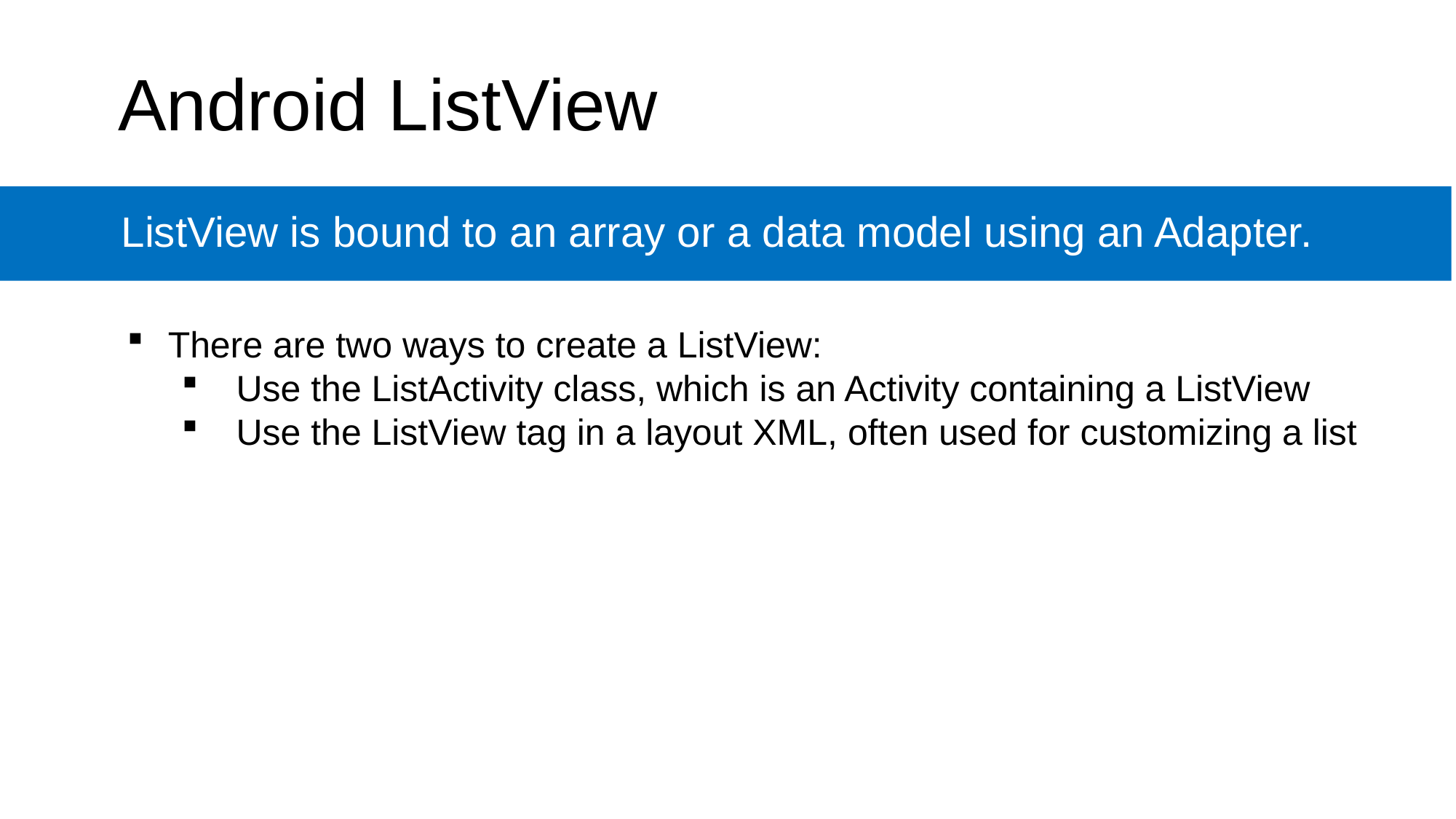

# Android ListView
ListView is bound to an array or a data model using an Adapter.

There are two ways to create a ListView:
Use the ListActivity class, which is an Activity containing a ListView
Use the ListView tag in a layout XML, often used for customizing a list